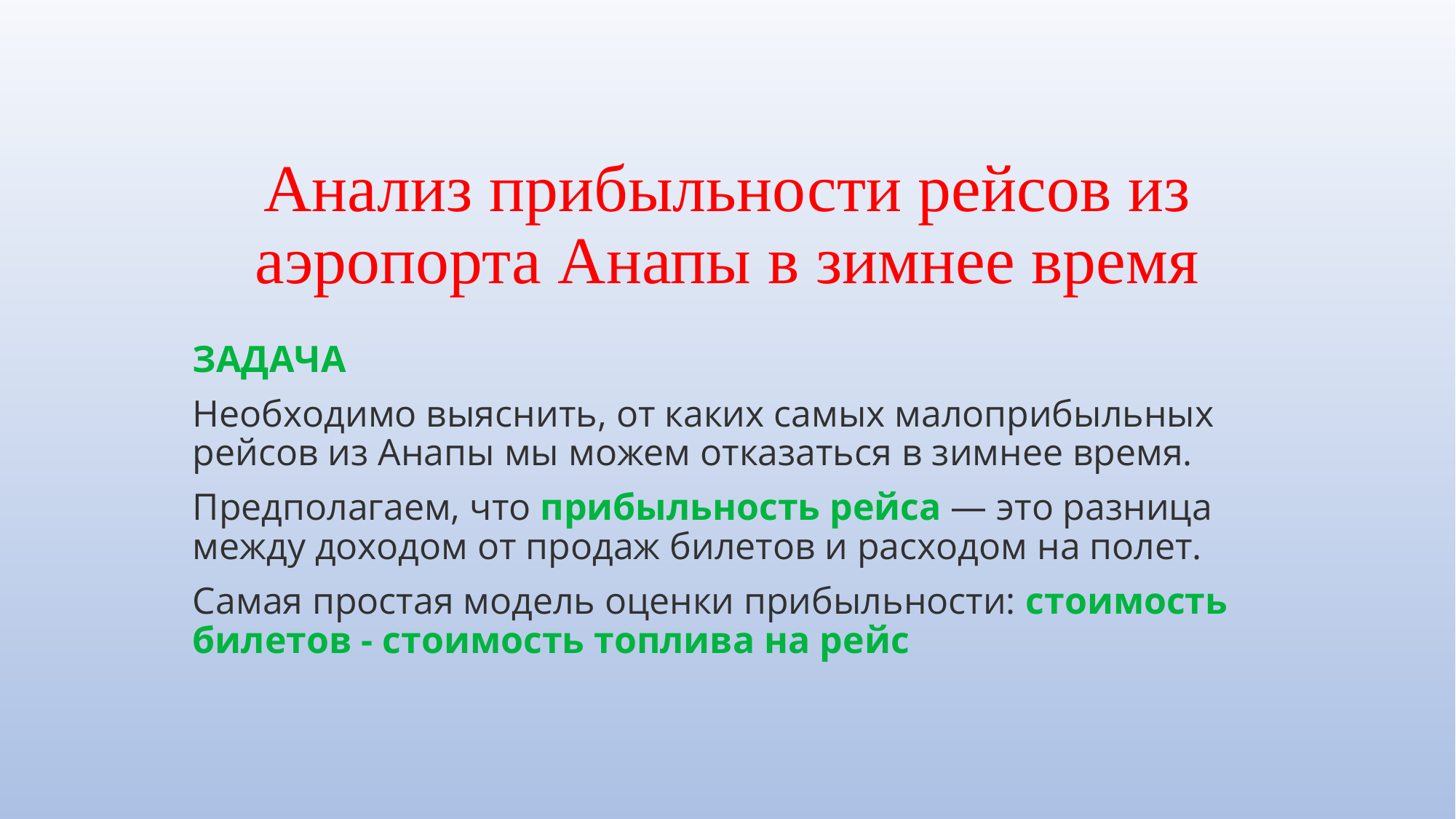

# Анализ прибыльности рейсов из аэропорта Анапы в зимнее время
ЗАДАЧА
Необходимо выяснить, от каких самых малоприбыльных рейсов из Анапы мы можем отказаться в зимнее время.
Предполагаем, что прибыльность рейса — это разница между доходом от продаж билетов и расходом на полет.
Самая простая модель оценки прибыльности: стоимость билетов - стоимость топлива на рейс